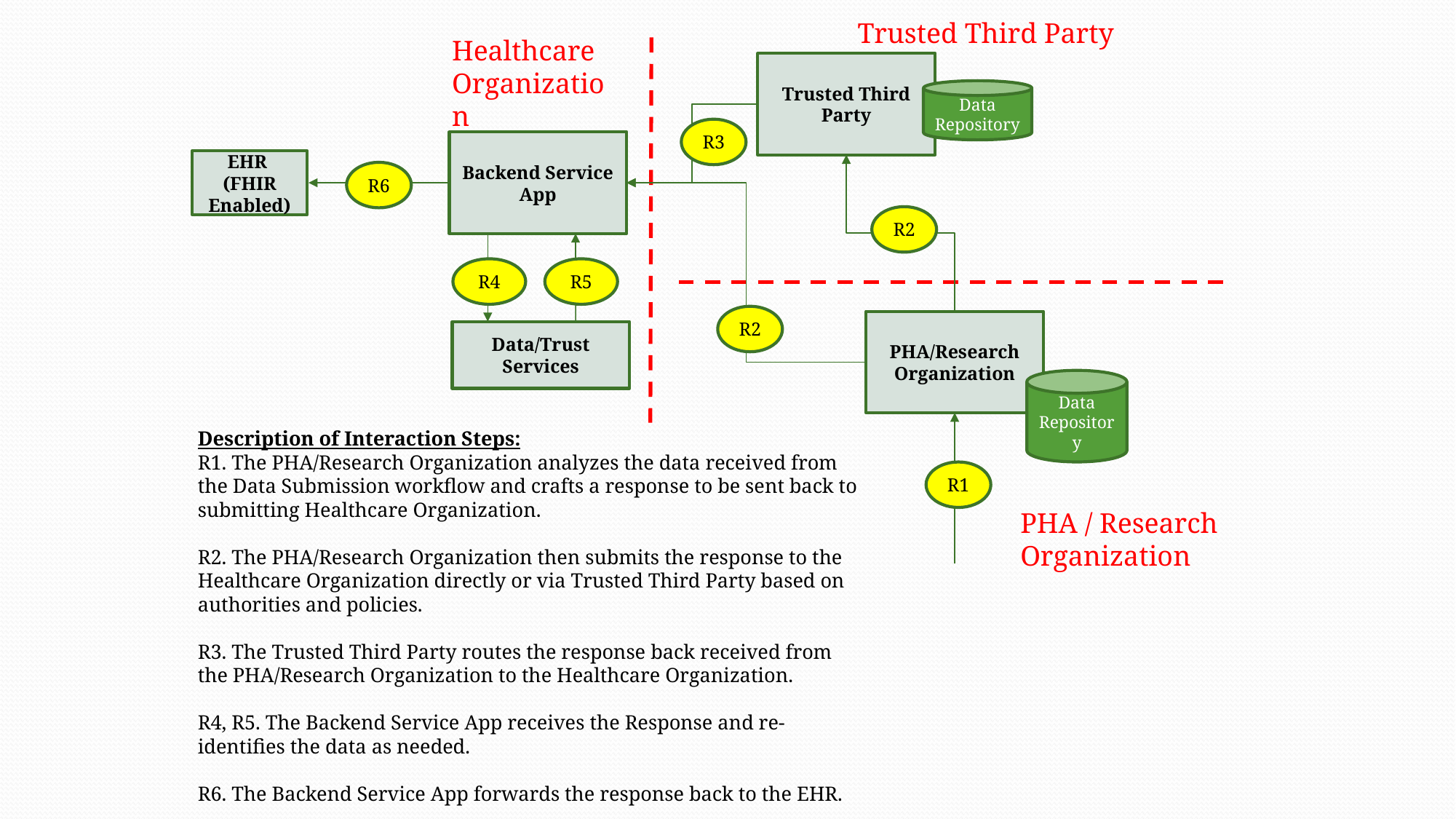

Trusted Third Party
Healthcare Organization
Trusted Third Party
Data Repository
R3
Backend Service App
EHR
(FHIR Enabled)
R6
R2
R4
R5
R2
PHA/Research Organization
Data/Trust Services
Data Repository
Description of Interaction Steps:
R1. The PHA/Research Organization analyzes the data received from the Data Submission workflow and crafts a response to be sent back to submitting Healthcare Organization.

R2. The PHA/Research Organization then submits the response to the Healthcare Organization directly or via Trusted Third Party based on authorities and policies.

R3. The Trusted Third Party routes the response back received from the PHA/Research Organization to the Healthcare Organization.

R4, R5. The Backend Service App receives the Response and re-identifies the data as needed.

R6. The Backend Service App forwards the response back to the EHR.

R1
PHA / Research Organization